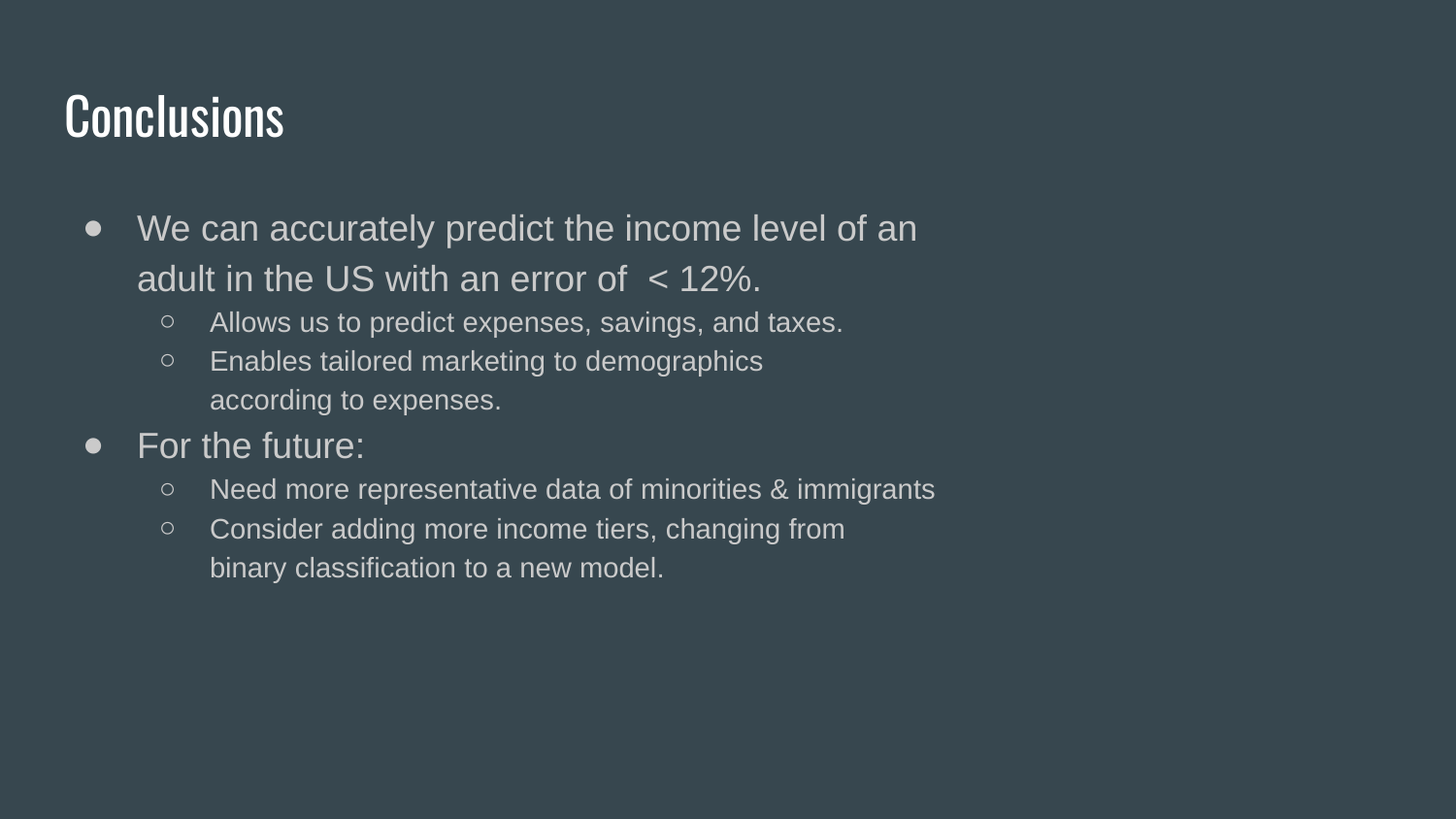

# Conclusions
We can accurately predict the income level of an
adult in the US with an error of  < 12%.
Allows us to predict expenses, savings, and taxes.
Enables tailored marketing to demographics
according to expenses.
For the future:
Need more representative data of minorities & immigrants
Consider adding more income tiers, changing from
binary classification to a new model.